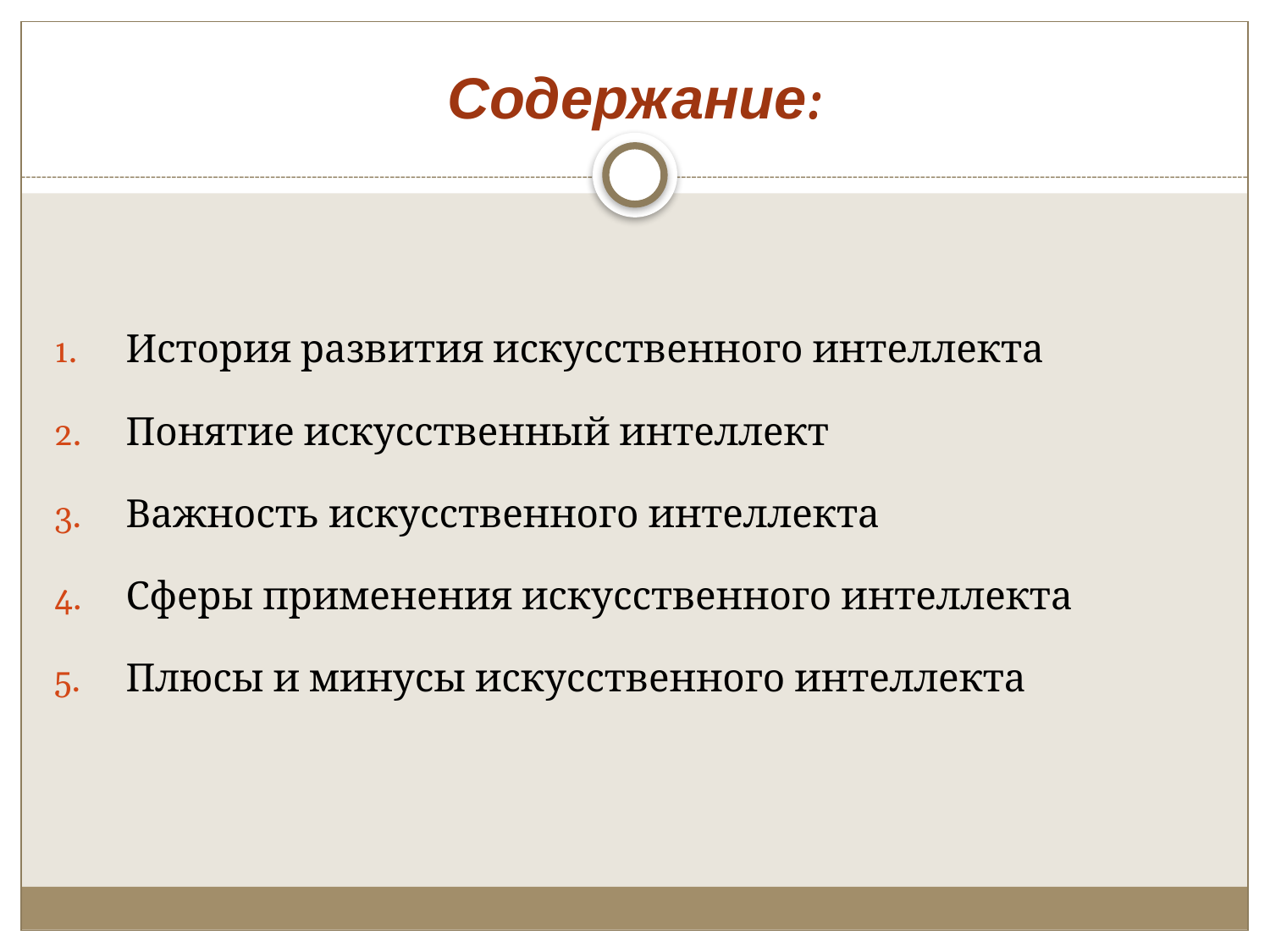

# Содержание:

История развития искусственного интеллекта
Понятие искусственный интеллект
Важность искусственного интеллекта
Сферы применения искусственного интеллекта
Плюсы и минусы искусственного интеллекта